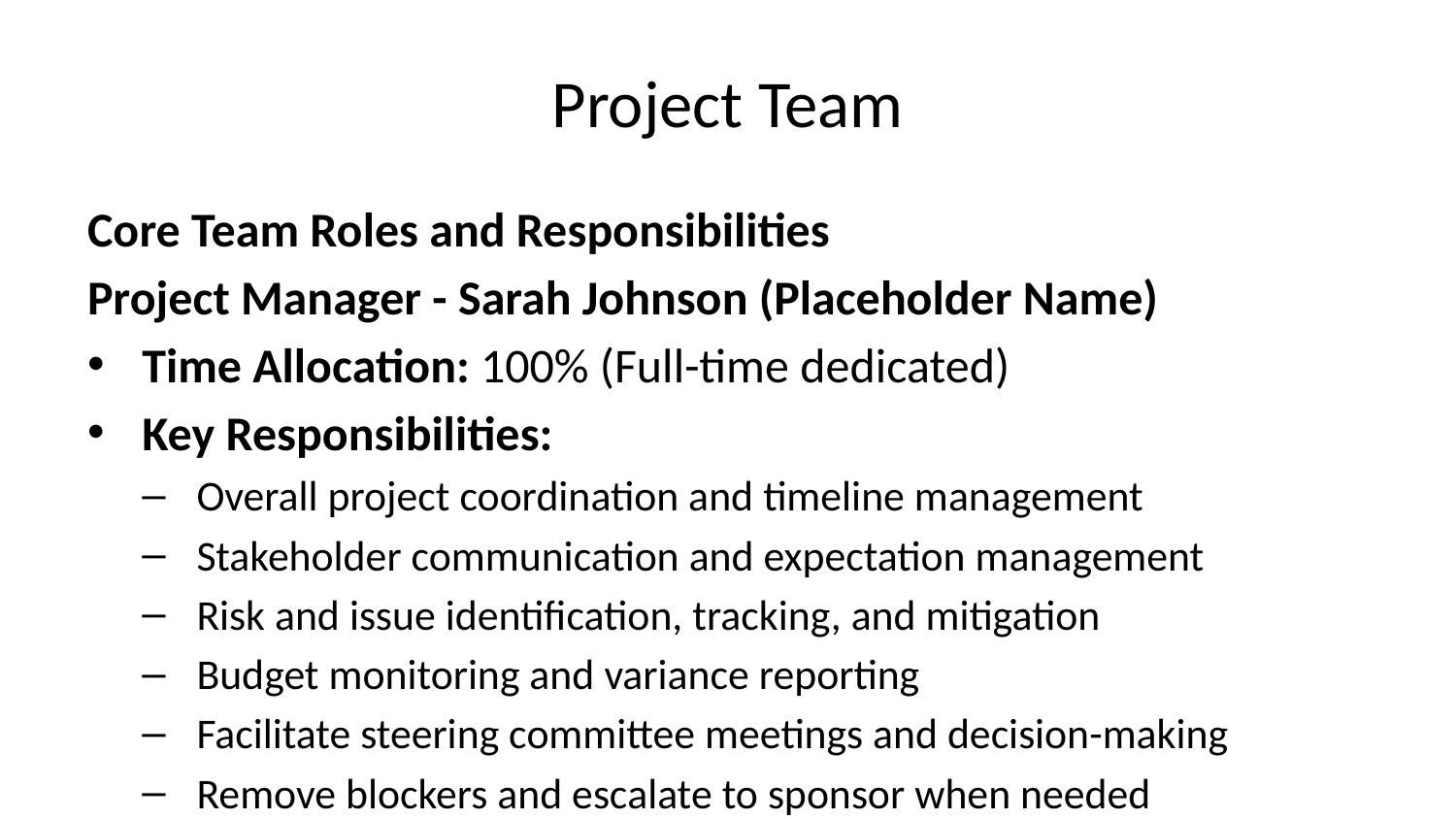

# Project Team
Core Team Roles and Responsibilities
Project Manager - Sarah Johnson (Placeholder Name)
Time Allocation: 100% (Full-time dedicated)
Key Responsibilities:
Overall project coordination and timeline management
Stakeholder communication and expectation management
Risk and issue identification, tracking, and mitigation
Budget monitoring and variance reporting
Facilitate steering committee meetings and decision-making
Remove blockers and escalate to sponsor when needed
Success Criteria: On-time, on-budget delivery with stakeholder satisfaction
Product Owner - Michael Chen (Customer Experience)
Time Allocation: 50% (20 hours/week)
Key Responsibilities:
Define conversation flows and user experience
Prioritize features in product backlog
Define acceptance criteria for deliverables
Conduct sprint reviews and provide feedback
Liaison between business stakeholders and technical team
Make trade-off decisions (scope vs. time vs. quality)
Success Criteria: High-quality conversational experience, business goals achieved
Technical Lead / Cloud Architect - Priya Patel (IT Architecture)
Time Allocation: 75% (30 hours/week)
Key Responsibilities:
Design solution architecture (Copilot Studio, Azure AI, integrations)
Technology selection and platform configuration
Code reviews and technical quality assurance
Integration strategy and API design
Performance optimization and scalability planning
Security architecture and compliance validation
Success Criteria: Robust, scalable, secure technical solution
Senior Developer - Alex Martinez (Engineering)
Time Allocation: 100% (Full-time dedicated)
Key Responsibilities:
Copilot Studio conversation development and testing
Azure AI Search configuration and optimization
Custom connector development for backend systems
API integrations (policy, CRM, claims, payment)
Automated testing and CI/CD pipeline
Technical documentation
Success Criteria: High-quality code, timely feature delivery
Developer - Jordan Lee (Engineering)
Time Allocation: 100% (Full-time dedicated)
Key Responsibilities:
Copilot Studio conversation development
Knowledge base content management and search tuning
Multi-channel deployment (mobile, WhatsApp, Teams)
Bug fixes and production support
Performance monitoring and optimization
Collaboration with Senior Developer on complex integrations
Success Criteria: Reliable, performant features across all channels
Business Analyst - Emily Rodriguez (Business Analysis)
Time Allocation: 50% (20 hours/week)
Key Responsibilities:
Gather and document business requirements
Process mapping and workflow documentation
Create test cases and UAT scripts
Facilitate UAT sessions with customer service team
Gap analysis and recommendations
Training material creation and review
Success Criteria: Clear requirements, successful UAT, smooth adoption
QA/Test Engineer - David Kim (Quality Assurance)
Time Allocation: 50% ramping to 100% during UAT phases
Key Responsibilities:
Create comprehensive test plans and test cases
Automated testing framework development
Regression testing for each release
Performance and load testing
Bug tracking and verification
Quality metrics reporting
Success Criteria: <5% defect escape rate, high test coverage
Subject Matter Experts (Part-Time Contributors)
Customer Service SMEs (3 people)
Time Allocation: 10 hours/week each
Key Responsibilities:
Review and validate conversation flows for accuracy
Provide domain expertise on policies, claims, customer pain points
Participate in UAT and provide feedback
Review training materials
Champion AI adoption within customer service team
Success Criteria: Accurate, empathetic conversations that reflect Seven Corners expertise
Information Security Officer - Marcus Thompson
Time Allocation: 25% (10 hours/week)
Key Responsibilities:
Security architecture review and approval
Compliance validation (HIPAA, GDPR, PCI DSS)
Penetration testing coordination
Incident response planning
Security monitoring and audit support
Success Criteria: Secure solution with zero breaches, all compliance requirements met
Legal/Compliance - Jennifer Adams
Time Allocation: As-needed (estimate 5 hours/month)
Key Responsibilities:
Regulatory requirements review
Customer disclosure and consent language approval
Privacy policy updates
Audit support for insurance regulators
Success Criteria: Full regulatory compliance, risk mitigation
External Partners
Microsoft Partner (Optional, Budget: $50,000)
Engagement: Phase 1-2, tapering off in Phase 3
Key Responsibilities:
Copilot Studio and Azure AI Foundry best practices
Accelerate development with proven patterns
Technical workshops and knowledge transfer
Troubleshooting and optimization support
Success Criteria: Faster time-to-value, internal team capability building
Conversation Design Consultant (Phase 1, Budget: $20,000)
Engagement: Months 1-3
Key Responsibilities:
Conversational UX best practices for insurance domain
Multi-turn conversation design patterns
Empathy and tone guidelines
Review and provide feedback on conversation flows
Success Criteria: High-quality, natural conversations that delight customers
Governance Structure
Steering Committee (Monthly Meetings)
Executive Sponsor (Chair)
VP of Customer Experience
IT Director
CFO
Customer Service Director
Project Manager (reports to committee)
Technical Review Board (Bi-weekly as needed)
Chief Architect
Information Security Officer
IT Director
Technical Lead (presents to board)
Change Advisory Board (Weekly)
Product Owner (Chair)
Technical Lead
Project Manager
Business Analyst
Team Success Factors
Clear roles and responsibilities: RACI matrix created and shared
Strong communication: Daily standups, bi-weekly demos, monthly steering committee
Shared goals: Team rallies around customer satisfaction and operational efficiency metrics
Mutual accountability: Sprint commitments, peer code reviews, collective problem-solving
Trust and respect: Psychological safety, diverse perspectives valued
Right mix of skills: Business + technical + domain expertise
Empowerment: Team has authority to make tactical decisions
Leadership support: Executive sponsor actively engaged and removing barriers